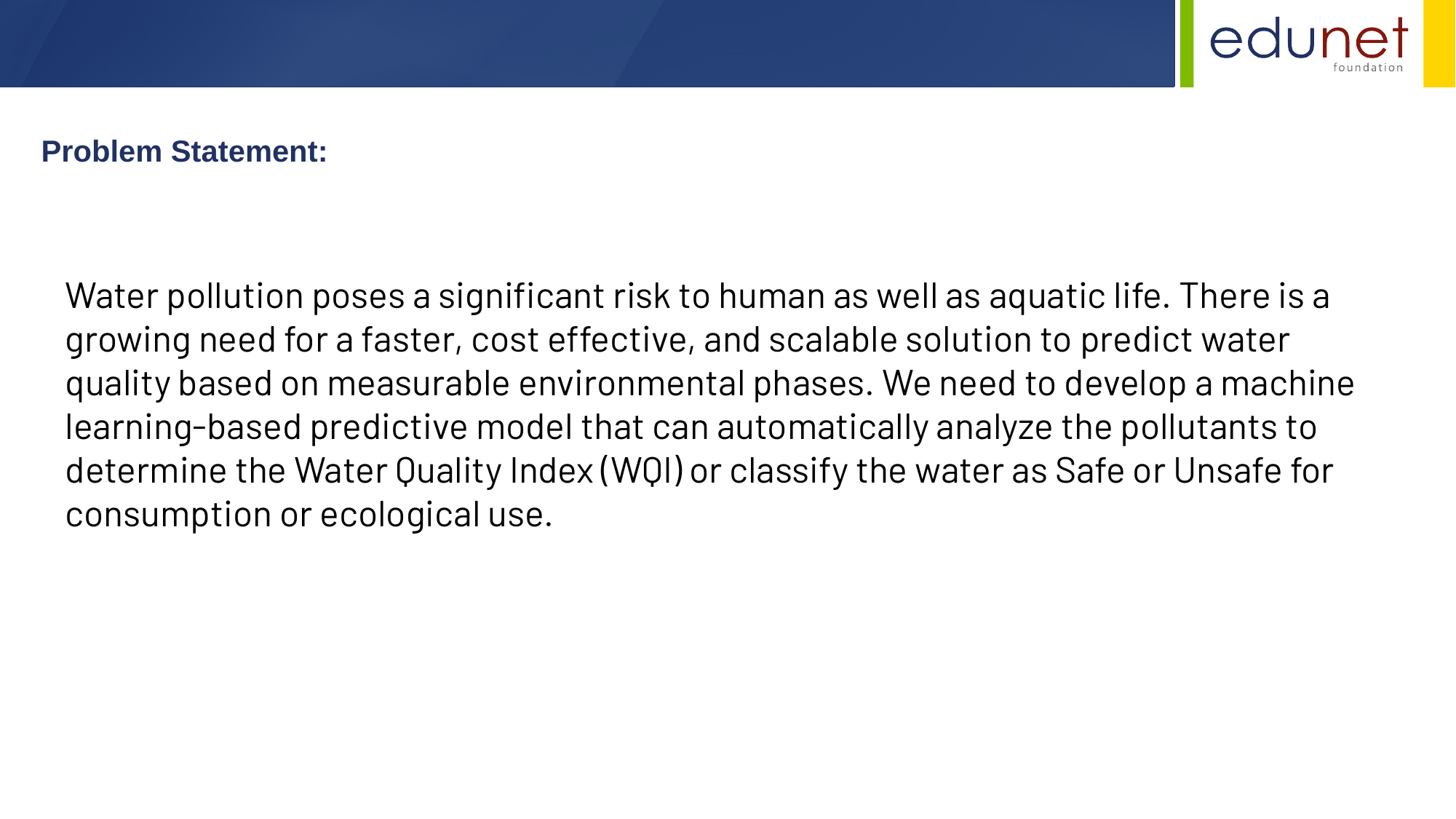

Problem Statement:

Water pollution poses a significant risk to human as well as aquatic life. There is a growing need for a faster, cost effective, and scalable solution to predict water quality based on measurable environmental phases. We need to develop a machine learning-based predictive model that can automatically analyze the pollutants to determine the Water Quality Index (WQI) or classify the water as Safe or Unsafe for consumption or ecological use.